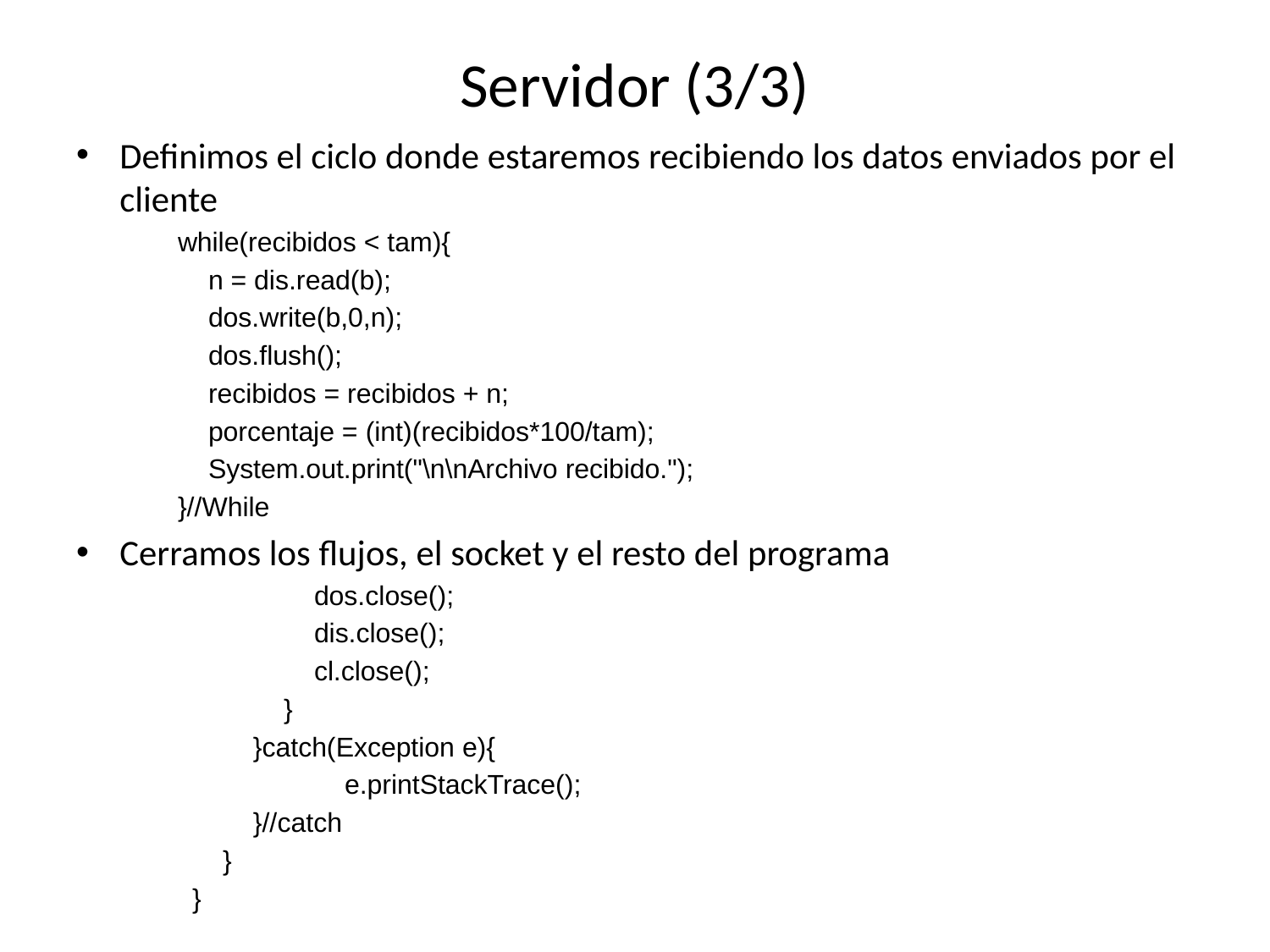

# Servidor (3/3)
Definimos el ciclo donde estaremos recibiendo los datos enviados por el cliente
while(recibidos < tam){
    n = dis.read(b);
    dos.write(b,0,n);
    dos.flush();
    recibidos = recibidos + n;
    porcentaje = (int)(recibidos*100/tam);
    System.out.print("\n\nArchivo recibido.");
}//While
Cerramos los flujos, el socket y el resto del programa
                dos.close();
                dis.close();
                cl.close();
            }
        }catch(Exception e){
                    e.printStackTrace();
        }//catch
    }
}